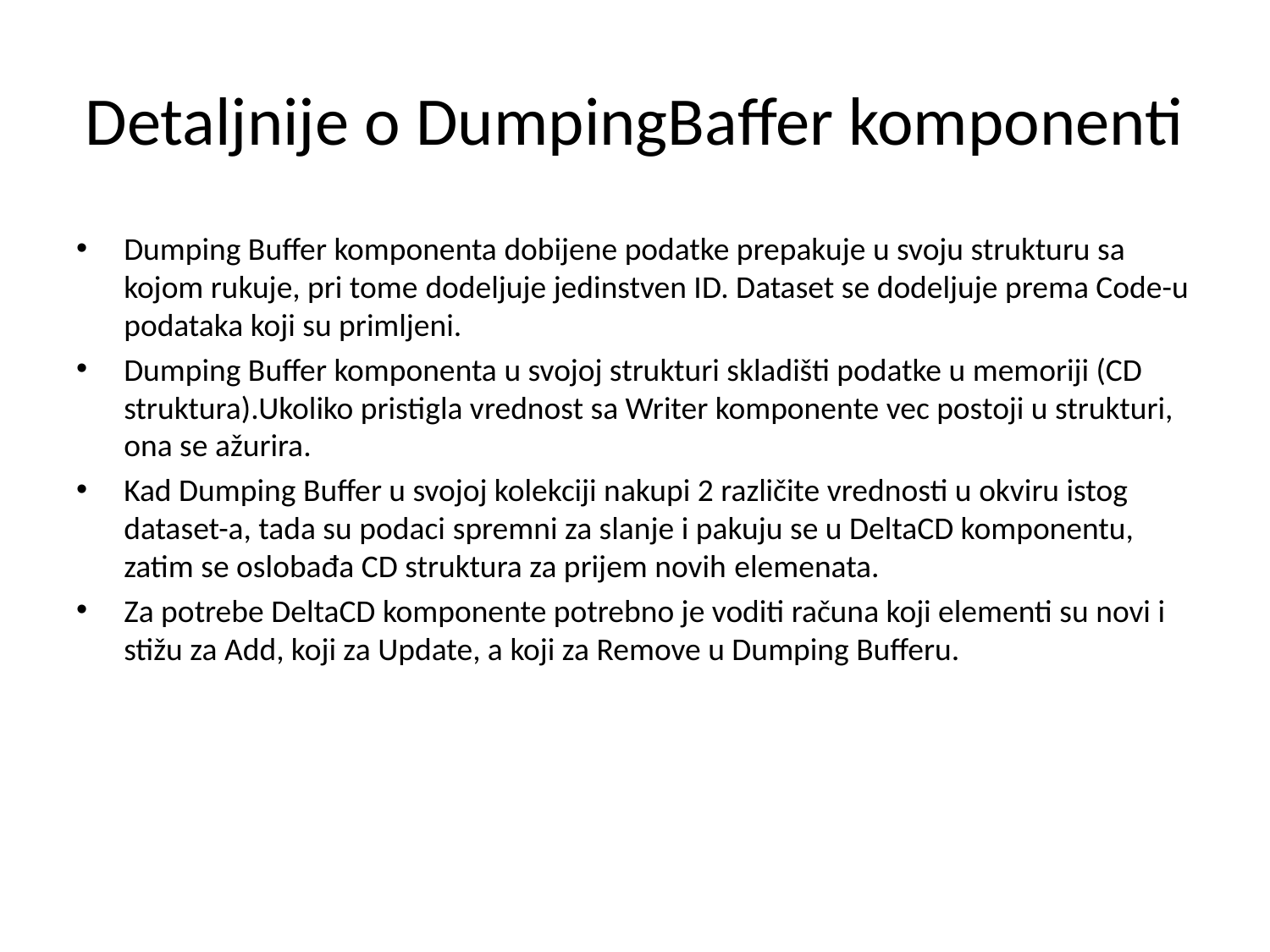

# Detaljnije o DumpingBaffer komponenti
Dumping Buffer komponenta dobijene podatke prepakuje u svoju strukturu sa kojom rukuje, pri tome dodeljuje jedinstven ID. Dataset se dodeljuje prema Code-u podataka koji su primljeni.
Dumping Buffer komponenta u svojoj strukturi skladišti podatke u memoriji (CD struktura).Ukoliko pristigla vrednost sa Writer komponente vec postoji u strukturi, ona se ažurira.
Kad Dumping Buffer u svojoj kolekciji nakupi 2 različite vrednosti u okviru istog dataset-a, tada su podaci spremni za slanje i pakuju se u DeltaCD komponentu, zatim se oslobađa CD struktura za prijem novih elemenata.
Za potrebe DeltaCD komponente potrebno je voditi računa koji elementi su novi i stižu za Add, koji za Update, a koji za Remove u Dumping Bufferu.